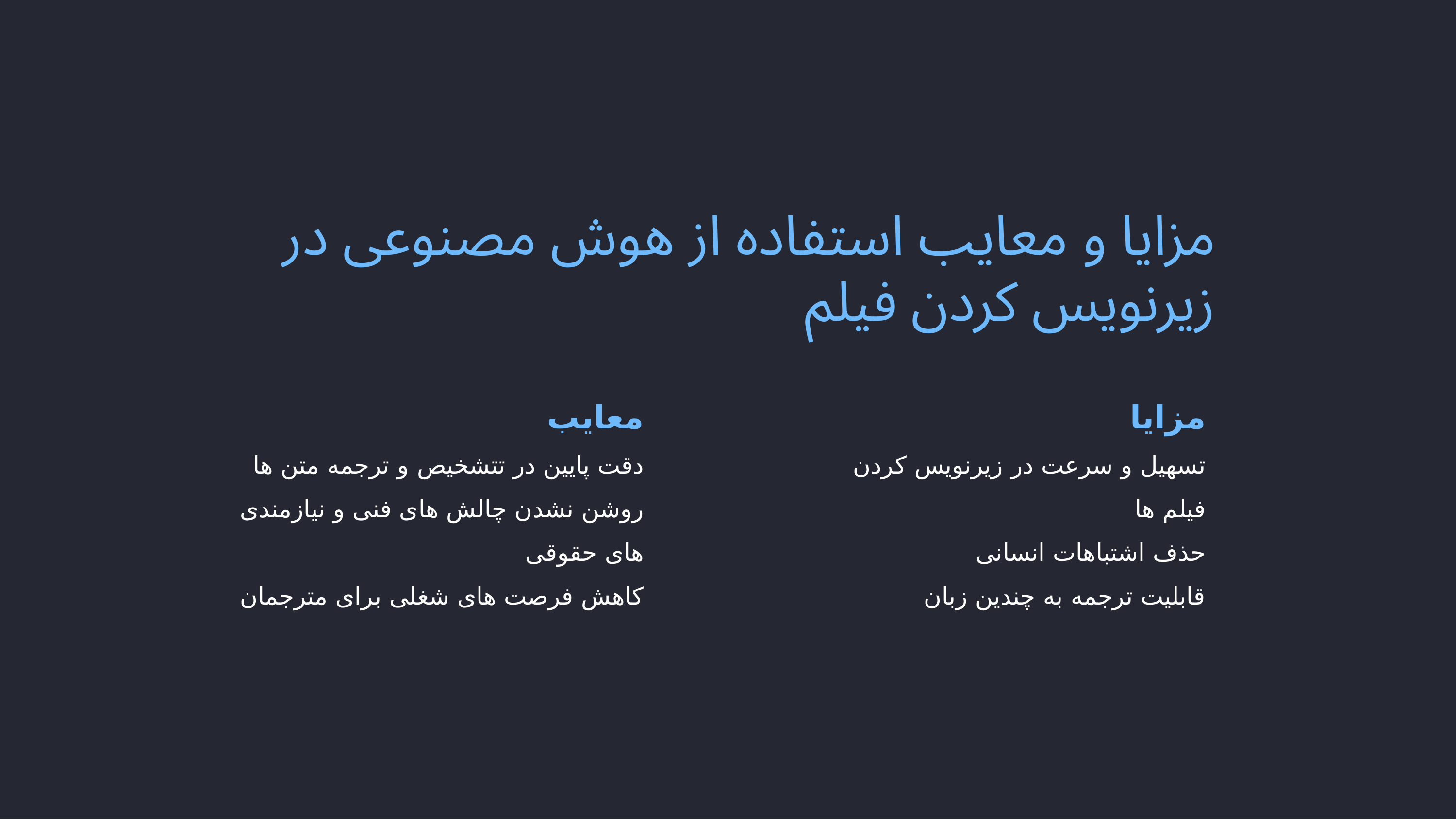

# مزایا و معایب استفاده از هوش مصنوعی در زیرنویس کردن فیلم
معایب
دقت پایین در تتشخیص و ترجمه متن ها
روشن نشدن چالش های فنی و نیازمندی های حقوقی
کاهش فرصت های شغلی برای مترجمان
مزایا
تسهیل و سرعت در زیرنویس کردن فیلم ها
حذف اشتباهات انسانی
قابلیت ترجمه به چندین زبان